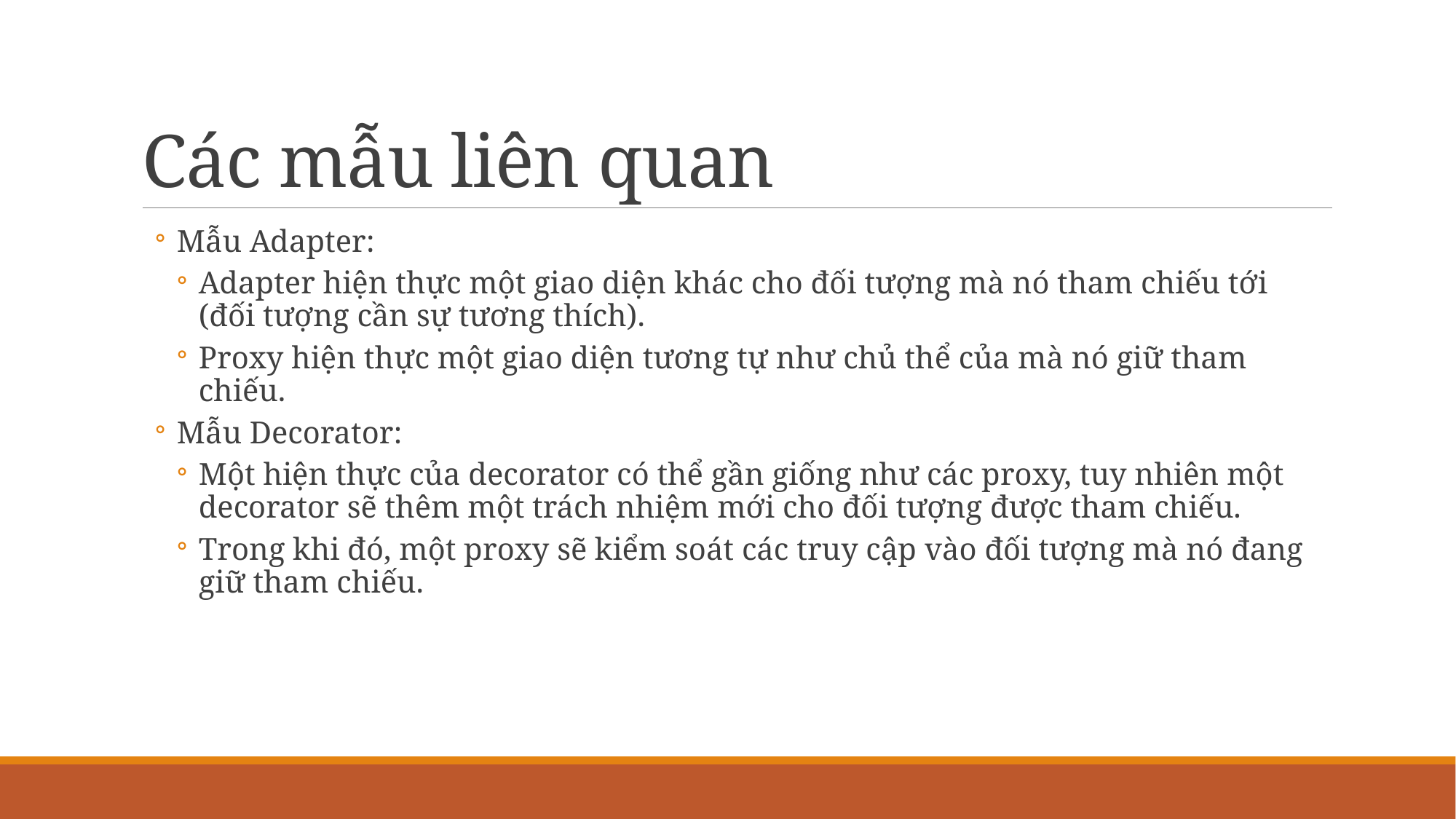

# Các mẫu liên quan
Mẫu Adapter:
Adapter hiện thực một giao diện khác cho đối tượng mà nó tham chiếu tới (đối tượng cần sự tương thích).
Proxy hiện thực một giao diện tương tự như chủ thể của mà nó giữ tham chiếu.
Mẫu Decorator:
Một hiện thực của decorator có thể gần giống như các proxy, tuy nhiên một decorator sẽ thêm một trách nhiệm mới cho đối tượng được tham chiếu.
Trong khi đó, một proxy sẽ kiểm soát các truy cập vào đối tượng mà nó đang giữ tham chiếu.